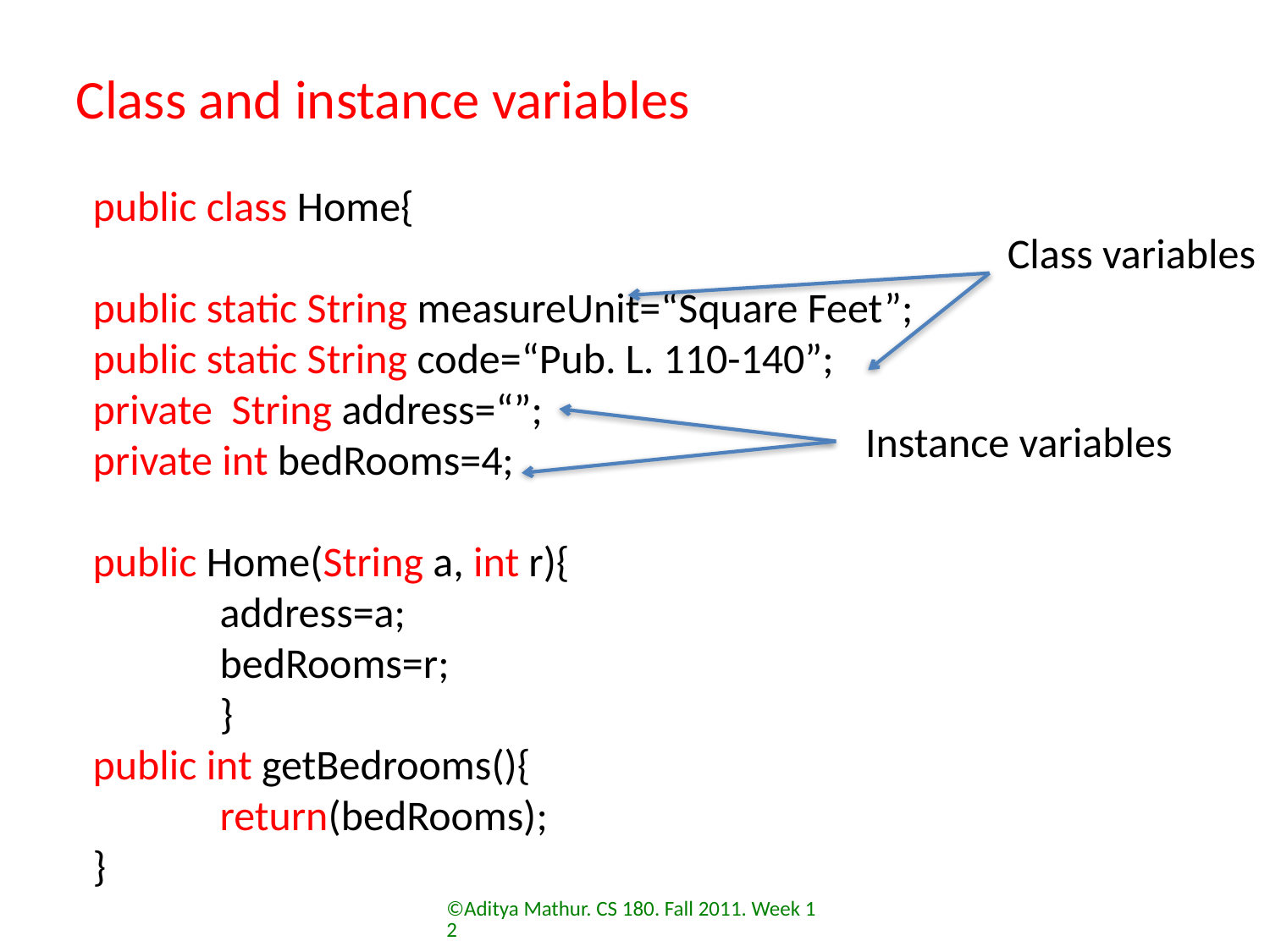

Class and instance variables
public class Home{

public static String measureUnit=“Square Feet”;
public static String code=“Pub. L. 110-140”;
private  String address=“”;
private int bedRooms=4;

public Home(String a, int r){
	address=a;
	bedRooms=r;
	}
public int getBedrooms(){
	return(bedRooms);
}
Class variables
Instance variables
©Aditya Mathur. CS 180. Fall 2011. Week 12